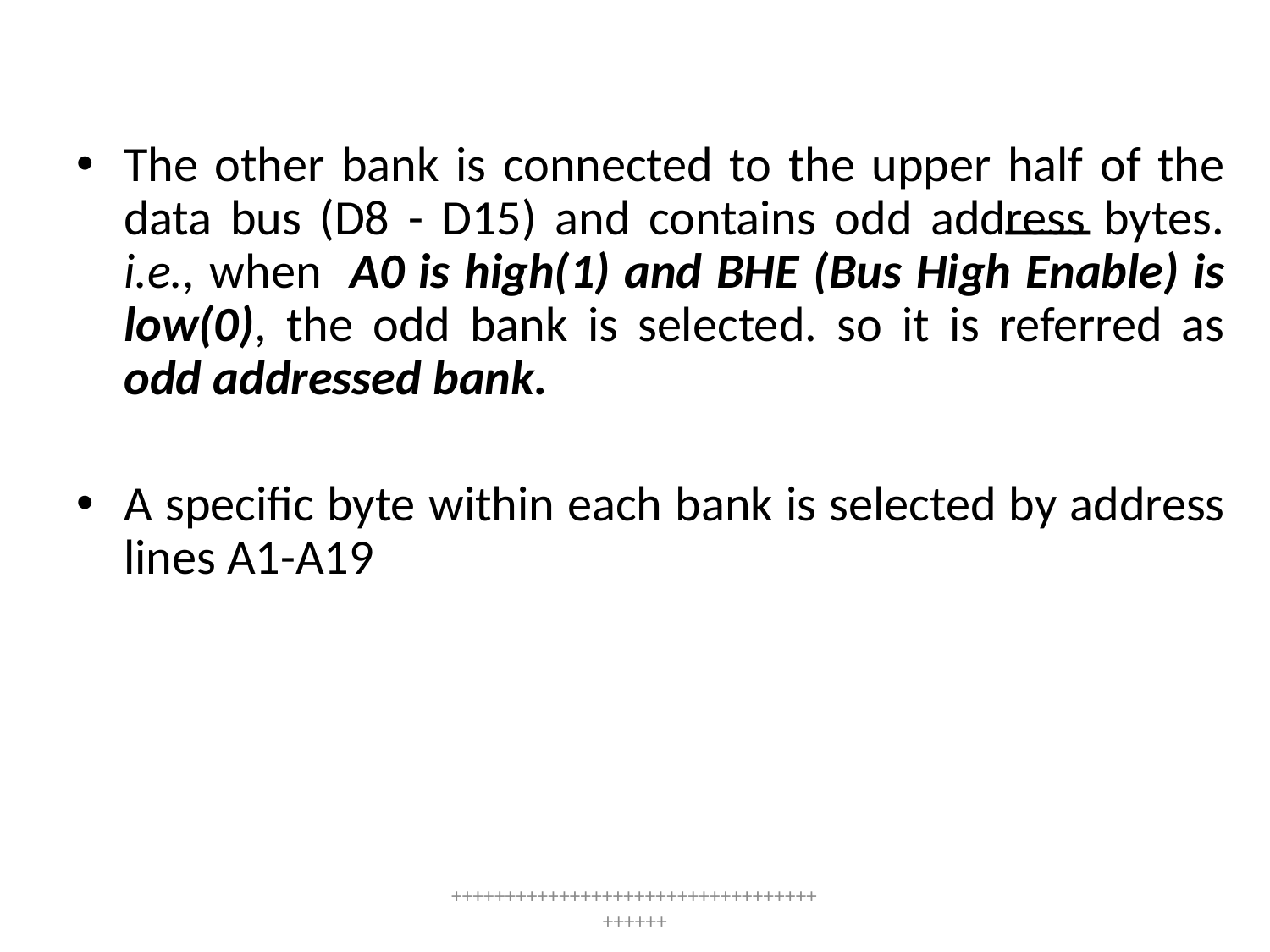

The other bank is connected to the upper half of the data bus (D8 - D15) and contains odd address bytes. i.e., when  A0 is high(1) and BHE (Bus High Enable) is low(0), the odd bank is selected. so it is referred as odd addressed bank.

A specific byte within each bank is selected by address lines A1-A19

++++++++++++++++++++++++++++++++++++++++